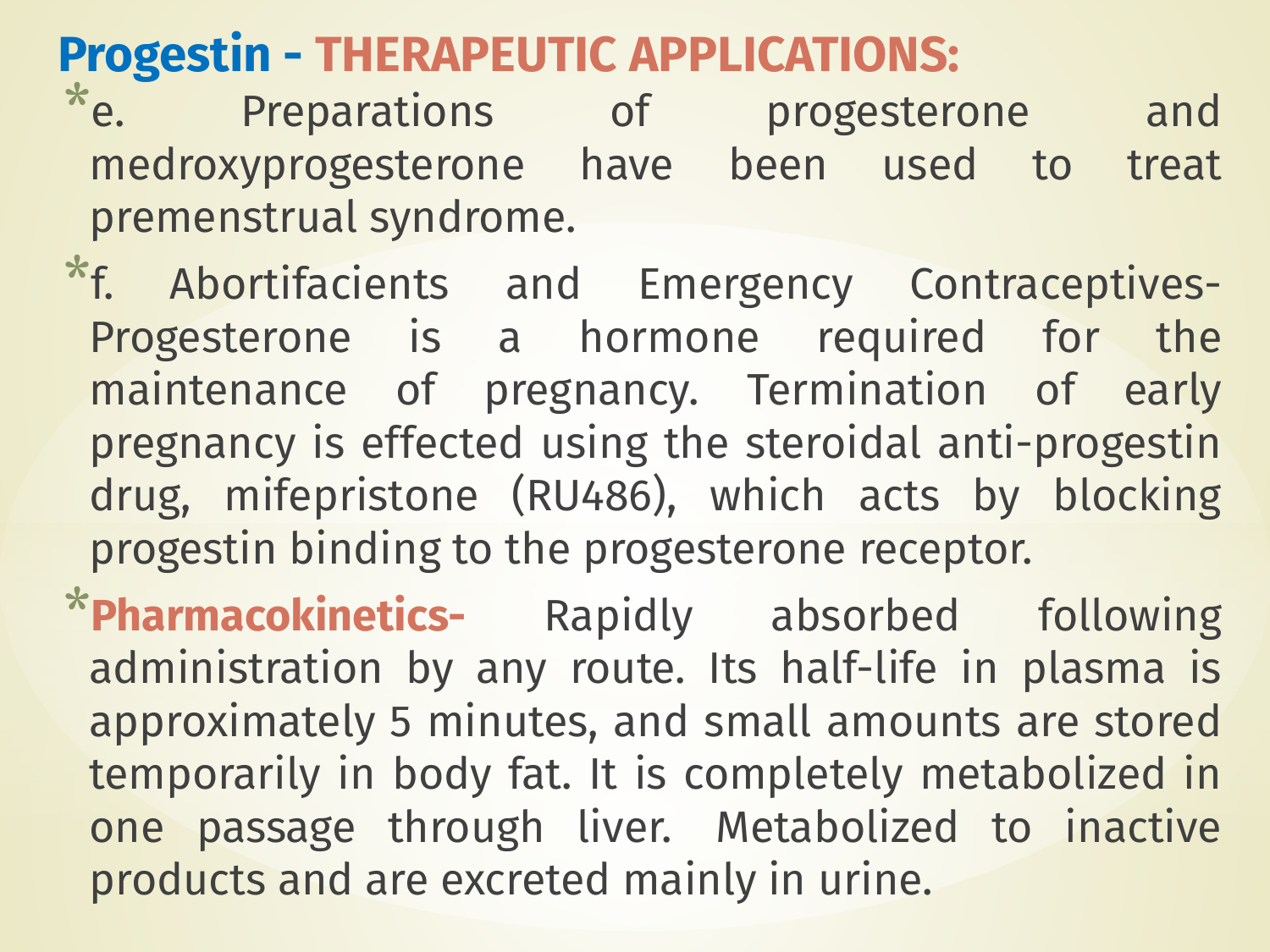

# Progestin - THERAPEUTIC APPLICATIONS:
e. Preparations of progesterone and medroxyprogesterone have been used to treat premenstrual syndrome.
f. Abortifacients and Emergency Contraceptives-Progesterone is a hormone required for the maintenance of pregnancy. Termination of early pregnancy is effected using the steroidal anti-progestin drug, mifepristone (RU486), which acts by blocking progestin binding to the progesterone receptor.
Pharmacokinetics- Rapidly absorbed following administration by any route. Its half-life in plasma is approximately 5 minutes, and small amounts are stored temporarily in body fat. It is completely metabolized in one passage through liver.  Metabolized to inactive products and are excreted mainly in urine.